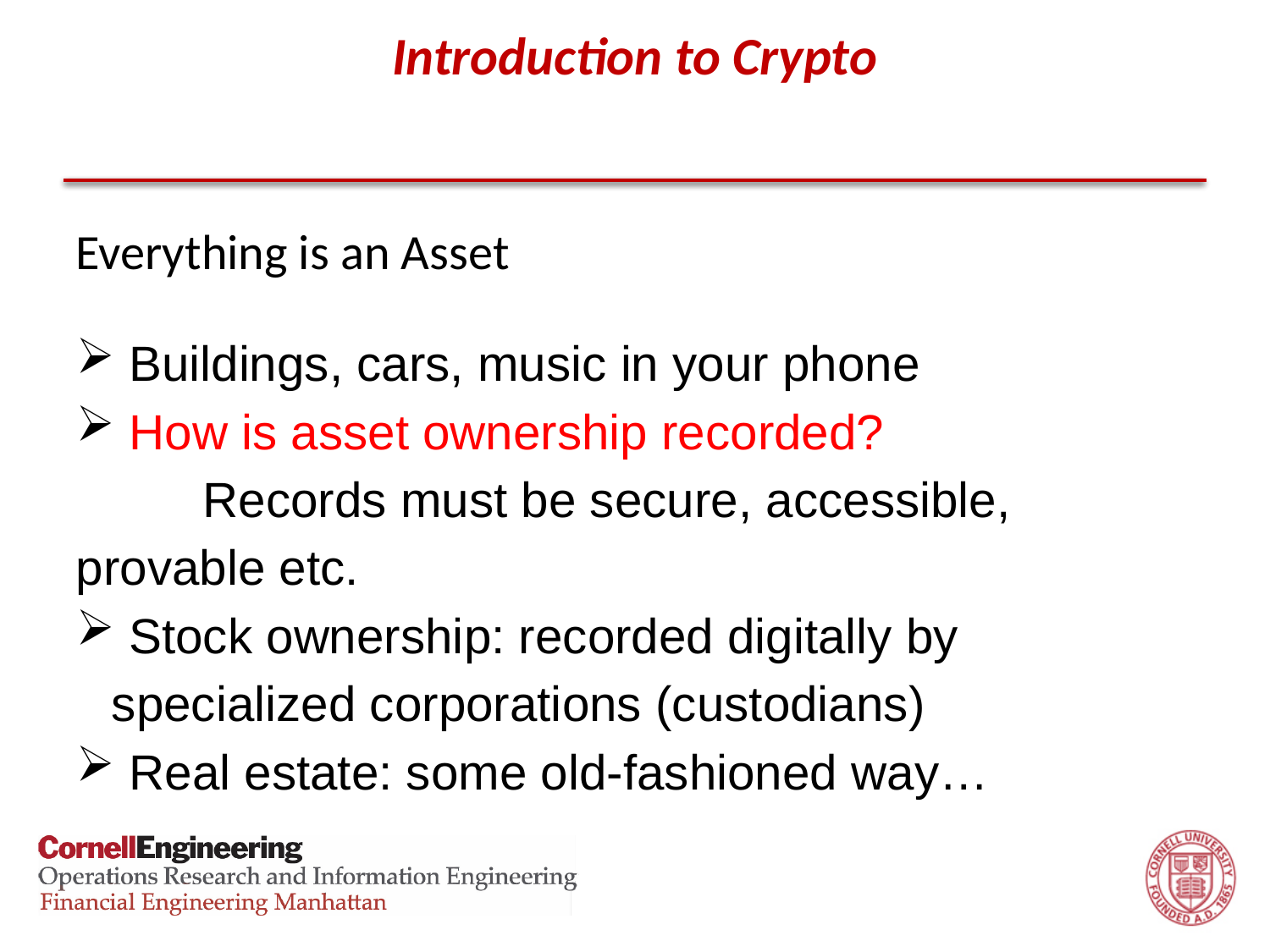

# Introduction to Crypto
Everything is an Asset

 Buildings, cars, music in your phone
 How is asset ownership recorded?
	Records must be secure, accessible, provable etc.
 Stock ownership: recorded digitally by specialized corporations (custodians)
 Real estate: some old-fashioned way…